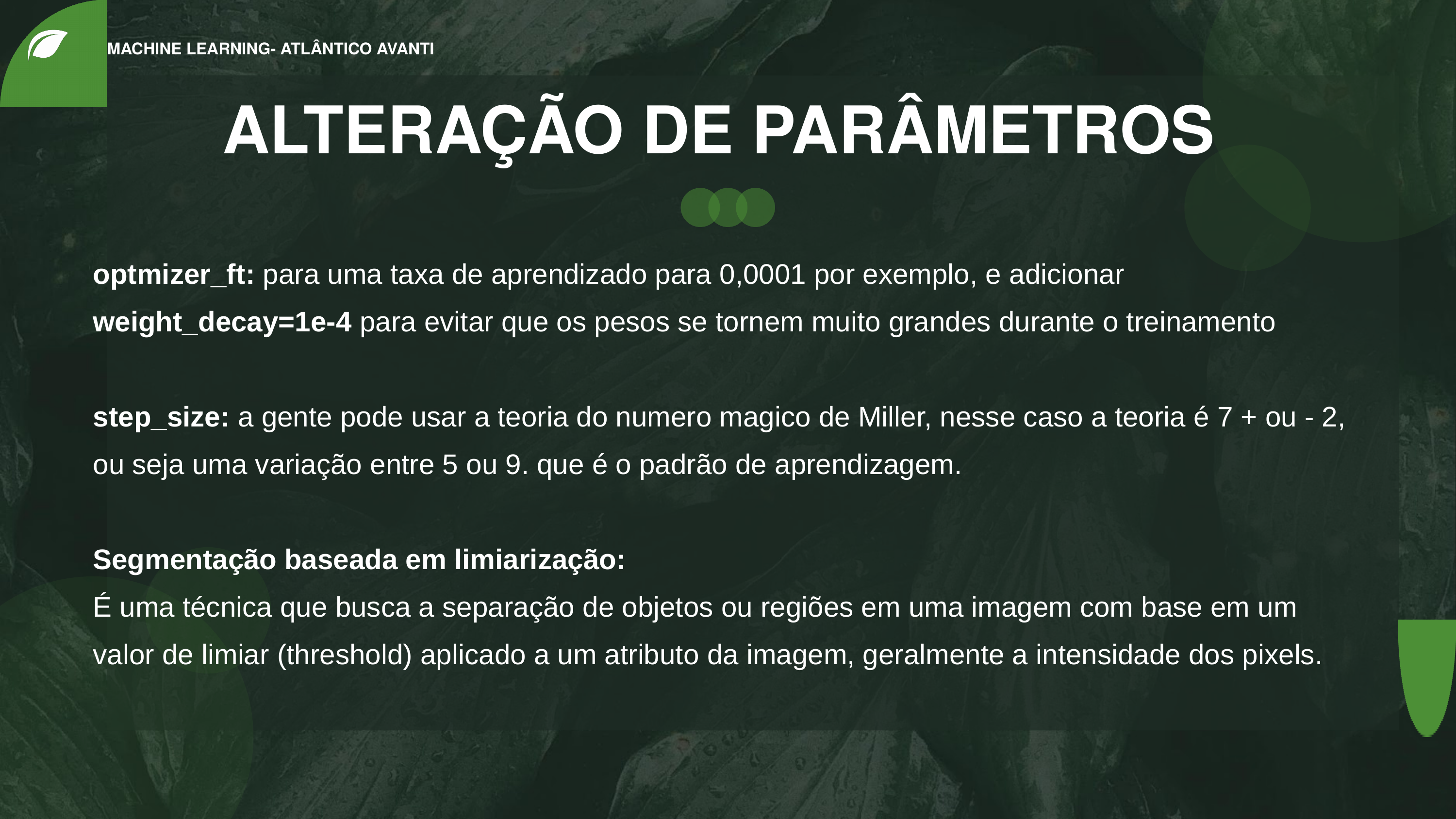

MACHINE LEARNING- ATLÂNTICO AVANTI

ALTERAÇÃO DE PARÂMETROS

optmizer_ft: para uma taxa de aprendizado para 0,0001 por exemplo, e adicionar weight_decay=1e-4 para evitar que os pesos se tornem muito grandes durante o treinamento

step_size: a gente pode usar a teoria do numero magico de Miller, nesse caso a teoria é 7 + ou - 2, ou seja uma variação entre 5 ou 9. que é o padrão de aprendizagem.

Segmentação baseada em limiarização:
É uma técnica que busca a separação de objetos ou regiões em uma imagem com base em um valor de limiar (threshold) aplicado a um atributo da imagem, geralmente a intensidade dos pixels.